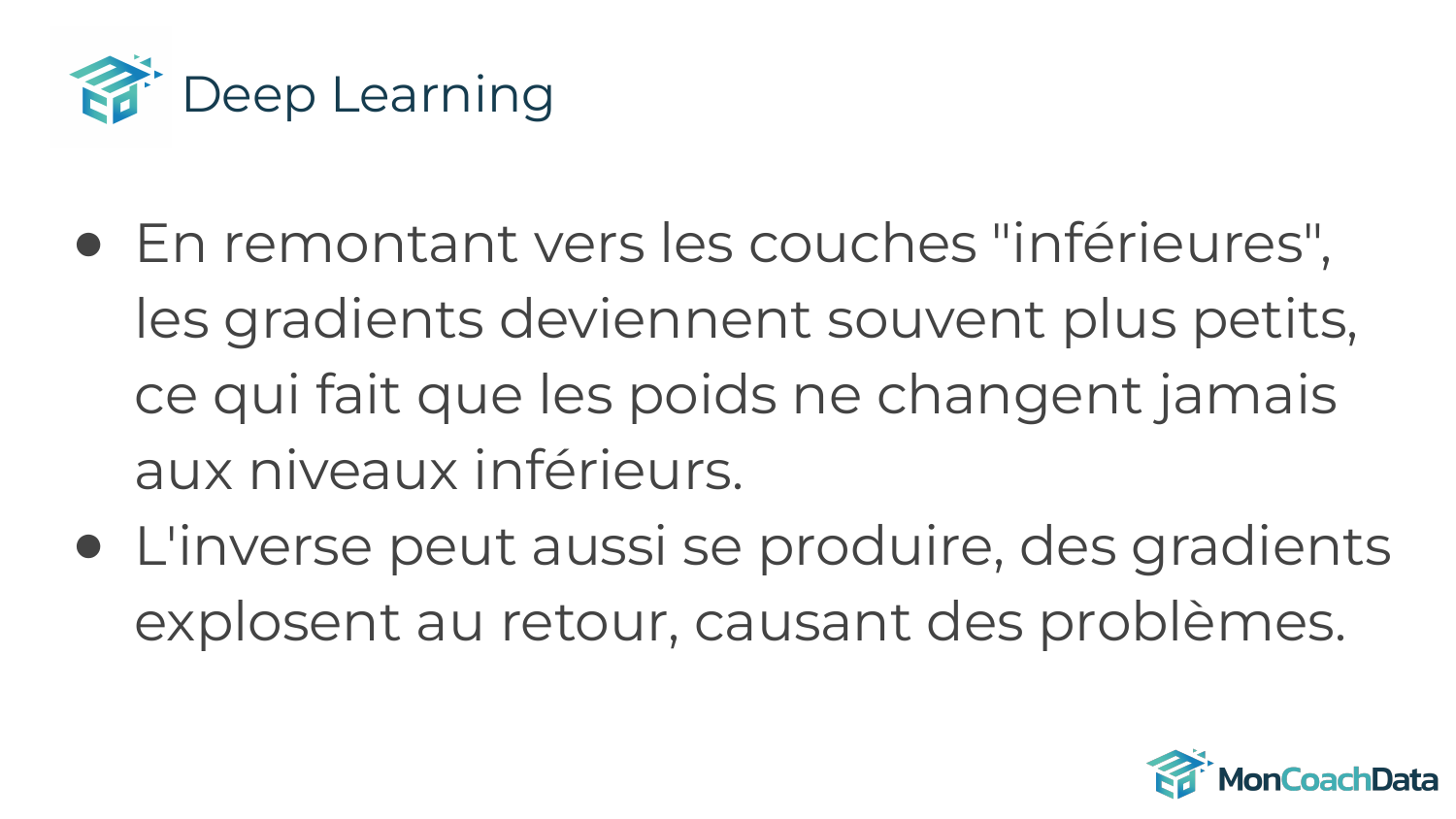

# Deep Learning
En remontant vers les couches "inférieures", les gradients deviennent souvent plus petits, ce qui fait que les poids ne changent jamais aux niveaux inférieurs.
L'inverse peut aussi se produire, des gradients explosent au retour, causant des problèmes.